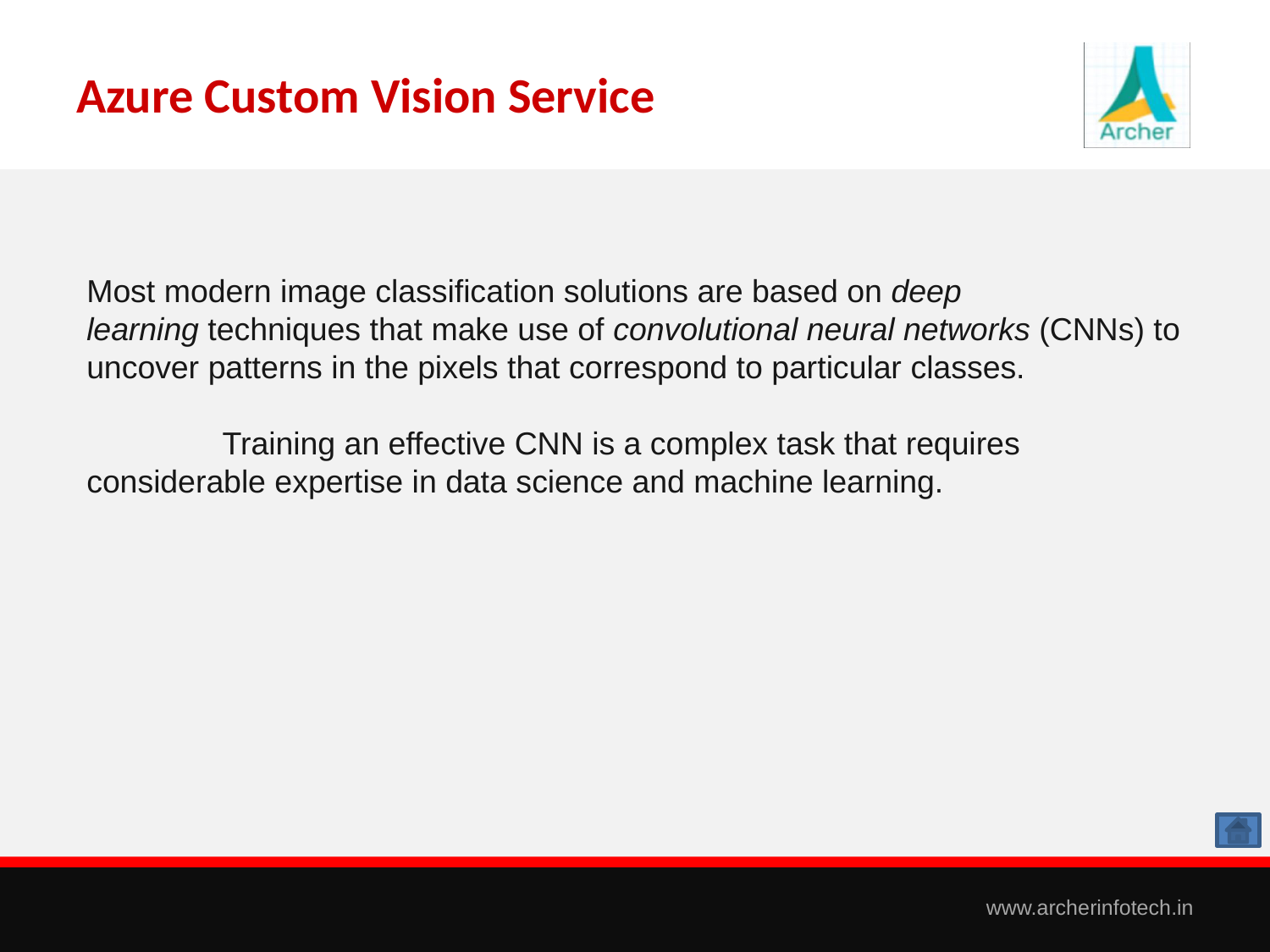

# Azure Custom Vision Service
Most modern image classification solutions are based on deep learning techniques that make use of convolutional neural networks (CNNs) to uncover patterns in the pixels that correspond to particular classes.

	 Training an effective CNN is a complex task that requires considerable expertise in data science and machine learning.